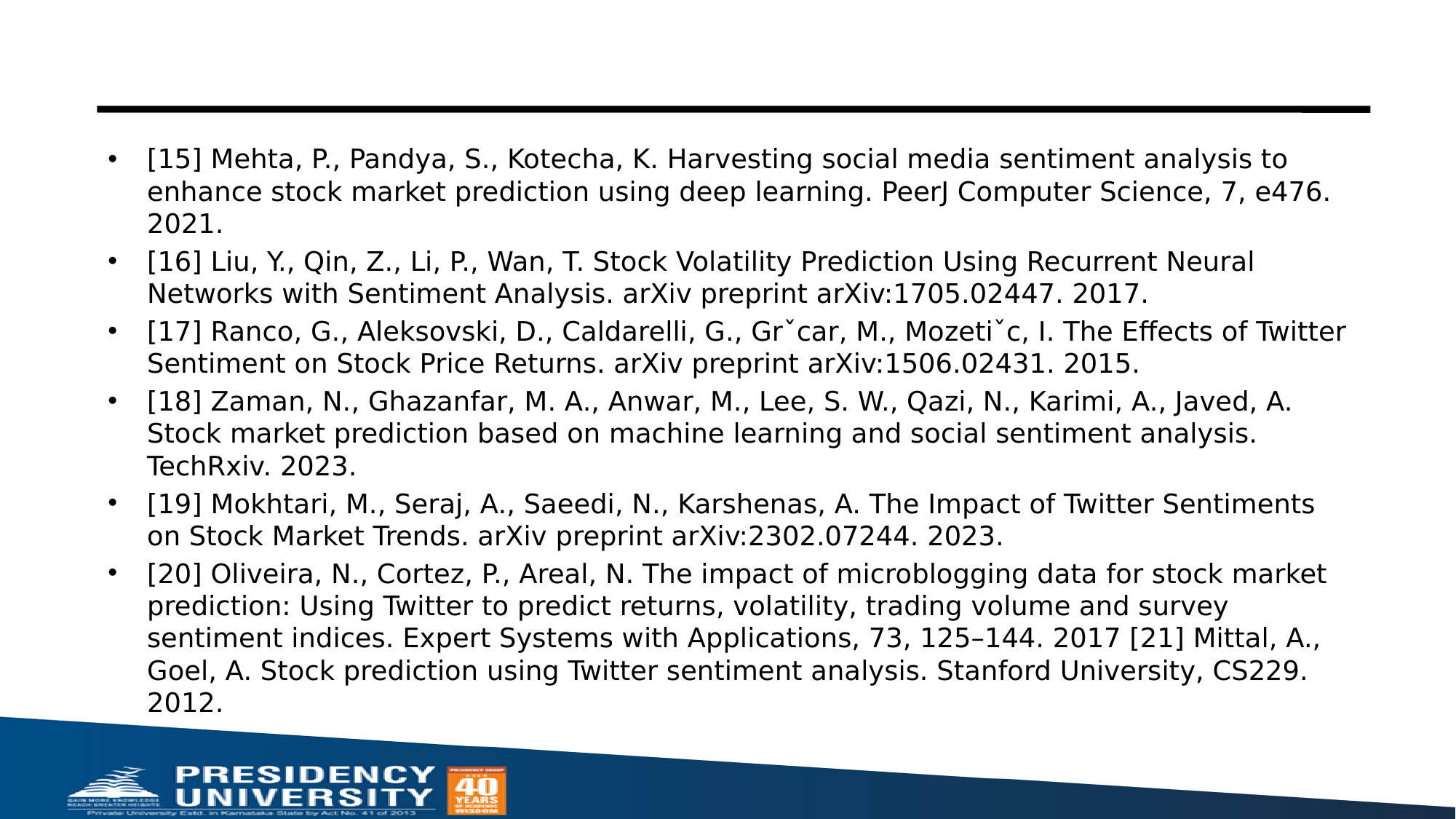

#
[15] Mehta, P., Pandya, S., Kotecha, K. Harvesting social media sentiment analysis to enhance stock market prediction using deep learning. PeerJ Computer Science, 7, e476. 2021.
[16] Liu, Y., Qin, Z., Li, P., Wan, T. Stock Volatility Prediction Using Recurrent Neural Networks with Sentiment Analysis. arXiv preprint arXiv:1705.02447. 2017.
[17] Ranco, G., Aleksovski, D., Caldarelli, G., Grˇcar, M., Mozetiˇc, I. The Effects of Twitter Sentiment on Stock Price Returns. arXiv preprint arXiv:1506.02431. 2015.
[18] Zaman, N., Ghazanfar, M. A., Anwar, M., Lee, S. W., Qazi, N., Karimi, A., Javed, A. Stock market prediction based on machine learning and social sentiment analysis. TechRxiv. 2023.
[19] Mokhtari, M., Seraj, A., Saeedi, N., Karshenas, A. The Impact of Twitter Sentiments on Stock Market Trends. arXiv preprint arXiv:2302.07244. 2023.
[20] Oliveira, N., Cortez, P., Areal, N. The impact of microblogging data for stock market prediction: Using Twitter to predict returns, volatility, trading volume and survey sentiment indices. Expert Systems with Applications, 73, 125–144. 2017 [21] Mittal, A., Goel, A. Stock prediction using Twitter sentiment analysis. Stanford University, CS229. 2012.